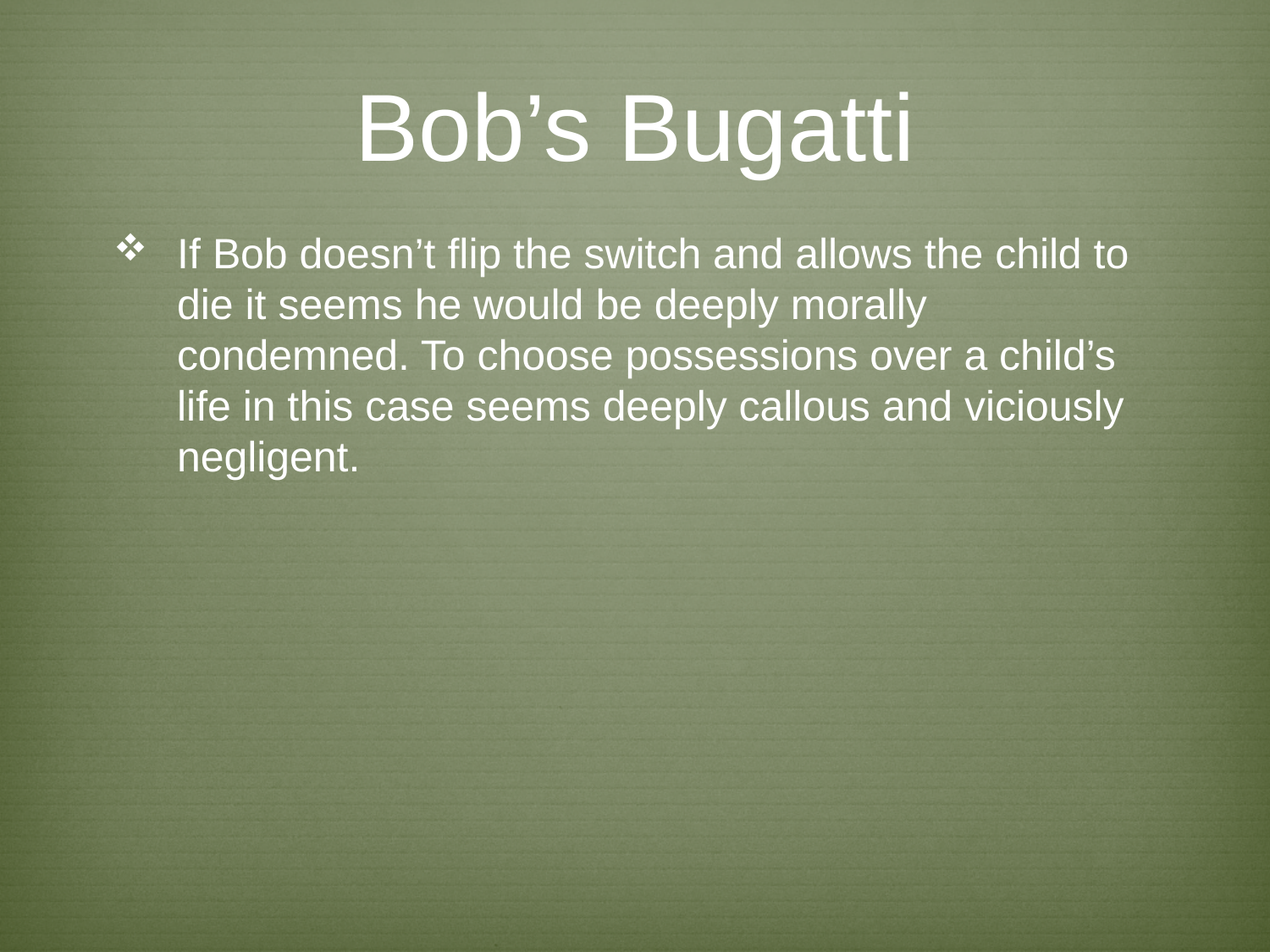

# Bob’s Bugatti
If Bob doesn’t flip the switch and allows the child to die it seems he would be deeply morally condemned. To choose possessions over a child’s life in this case seems deeply callous and viciously negligent.